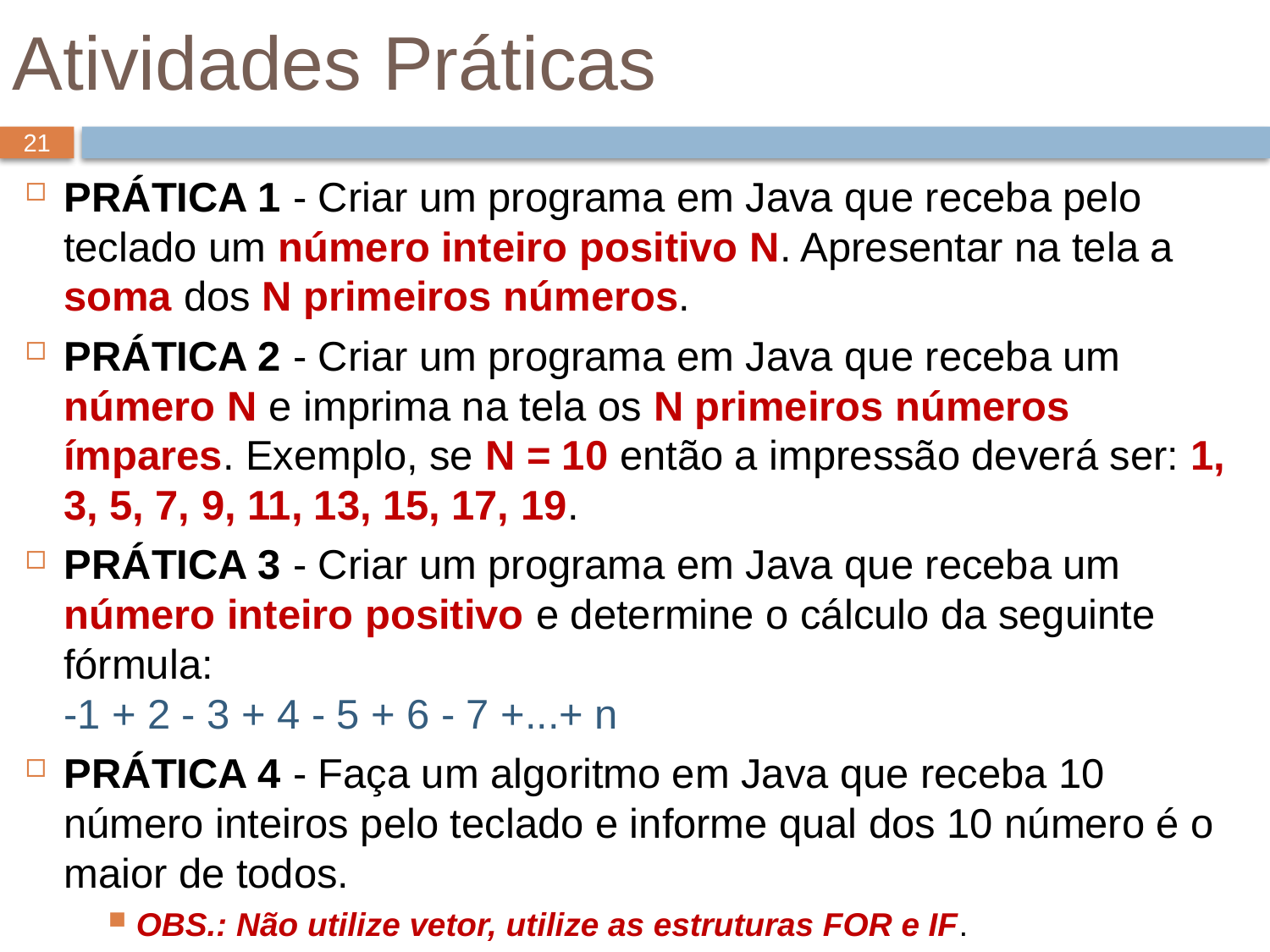

# Atividades Práticas
21
PRÁTICA 1 - Criar um programa em Java que receba pelo teclado um número inteiro positivo N. Apresentar na tela a soma dos N primeiros números.
PRÁTICA 2 - Criar um programa em Java que receba um número N e imprima na tela os N primeiros números ímpares. Exemplo, se N = 10 então a impressão deverá ser: 1, 3, 5, 7, 9, 11, 13, 15, 17, 19.
PRÁTICA 3 - Criar um programa em Java que receba um número inteiro positivo e determine o cálculo da seguinte fórmula:
-1 + 2 - 3 + 4 - 5 + 6 - 7 +...+ n
PRÁTICA 4 - Faça um algoritmo em Java que receba 10 número inteiros pelo teclado e informe qual dos 10 número é o maior de todos.
OBS.: Não utilize vetor, utilize as estruturas FOR e IF.